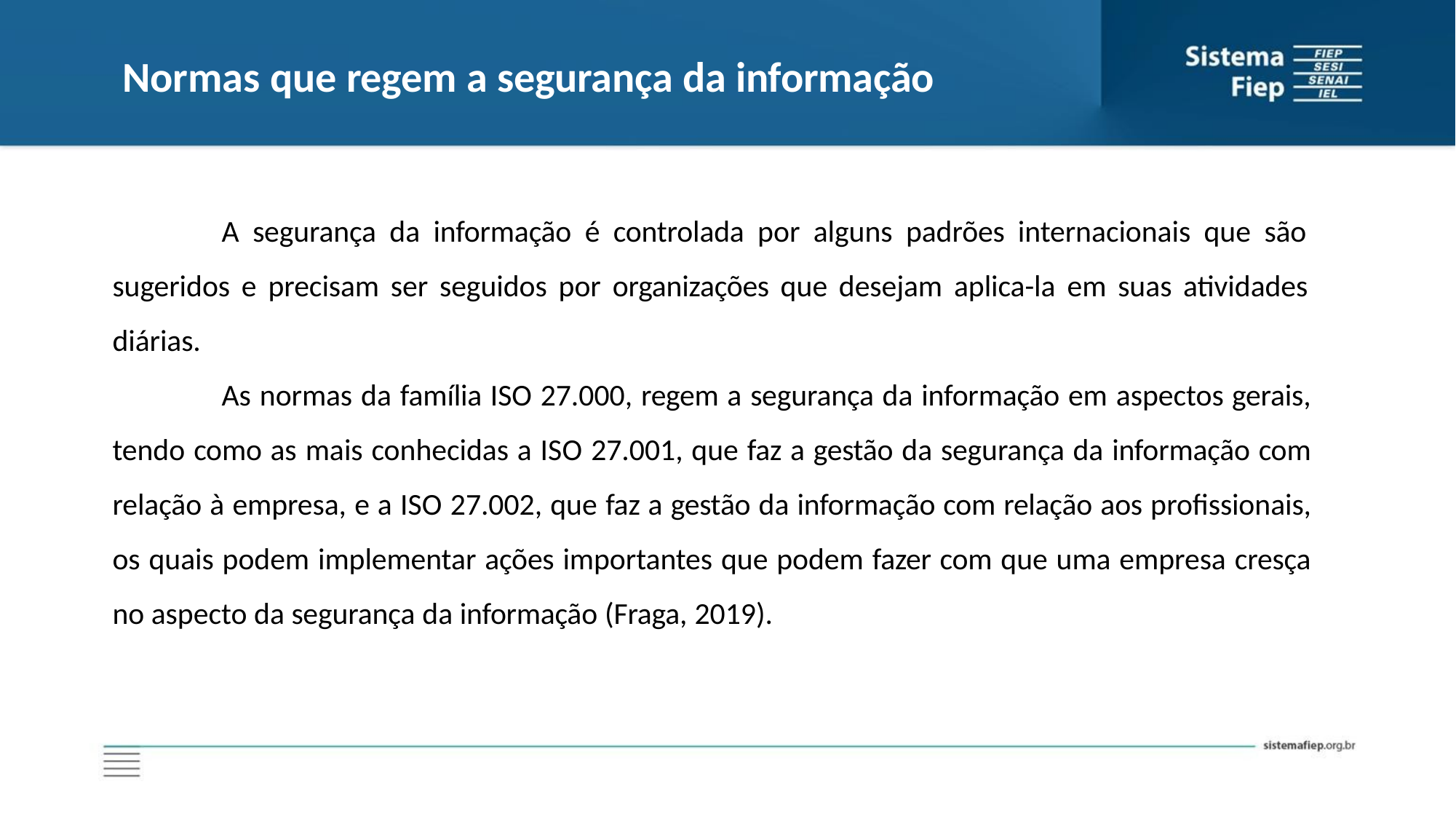

# Normas que regem a segurança da informação
A segurança da informação é controlada por alguns padrões internacionais que são  sugeridos e precisam ser seguidos por organizações que desejam aplica-la em suas atividades  diárias.
As normas da família ISO 27.000, regem a segurança da informação em aspectos gerais,  tendo como as mais conhecidas a ISO 27.001, que faz a gestão da segurança da informação com  relação à empresa, e a ISO 27.002, que faz a gestão da informação com relação aos profissionais,  os quais podem implementar ações importantes que podem fazer com que uma empresa cresça  no aspecto da segurança da informação (Fraga, 2019).